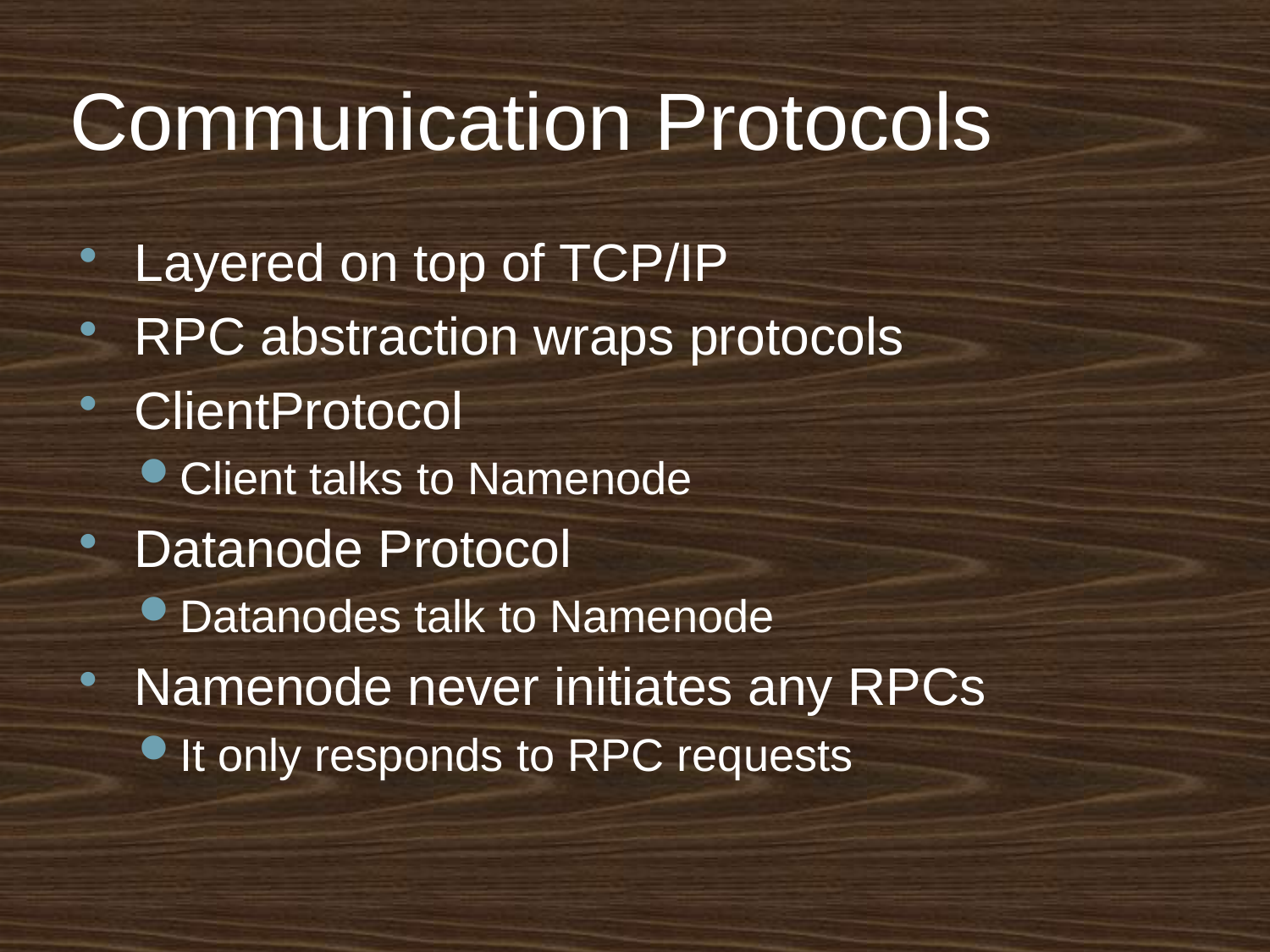

# Communication Protocols
Layered on top of TCP/IP
RPC abstraction wraps protocols
ClientProtocol
Client talks to Namenode
Datanode Protocol
Datanodes talk to Namenode
Namenode never initiates any RPCs
It only responds to RPC requests